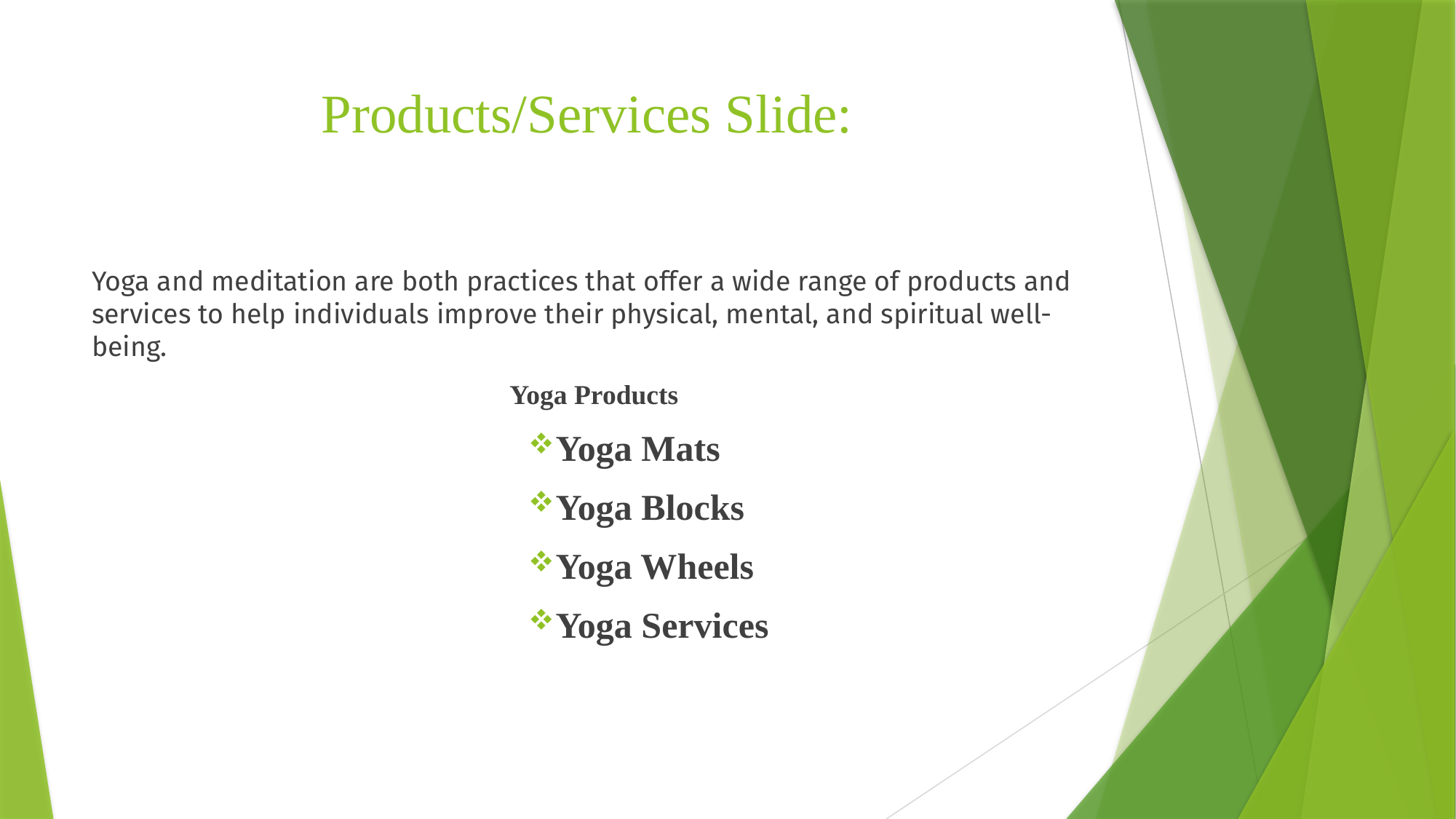

# Products/Services Slide:
Yoga and meditation are both practices that offer a wide range of products and services to help individuals improve their physical, mental, and spiritual well-being.
Yoga Products
Yoga Mats
Yoga Blocks
Yoga Wheels
Yoga Services